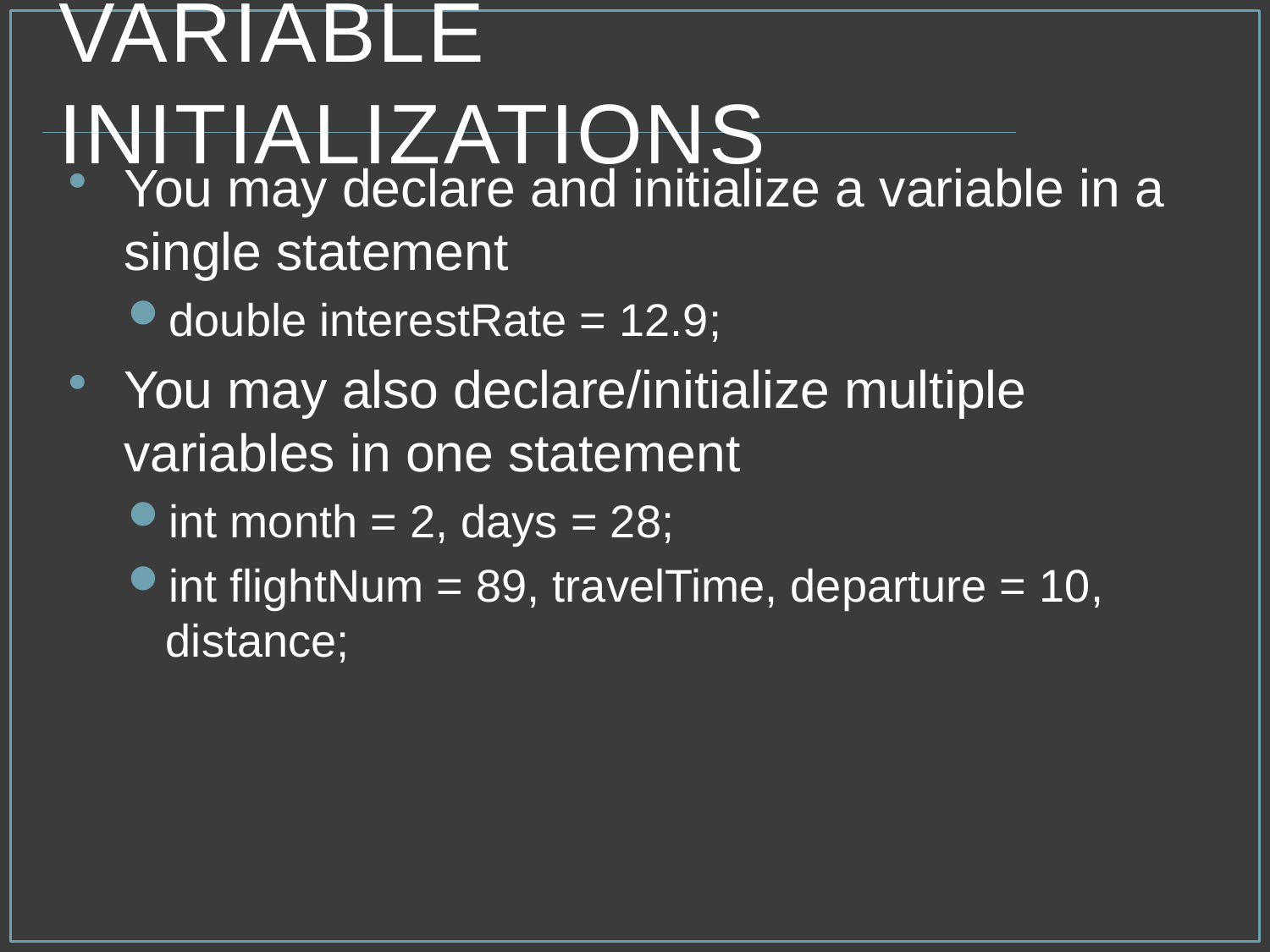

# Variable Initializations
You may declare and initialize a variable in a single statement
double interestRate = 12.9;
You may also declare/initialize multiple variables in one statement
int month = 2, days = 28;
int flightNum = 89, travelTime, departure = 10, distance;